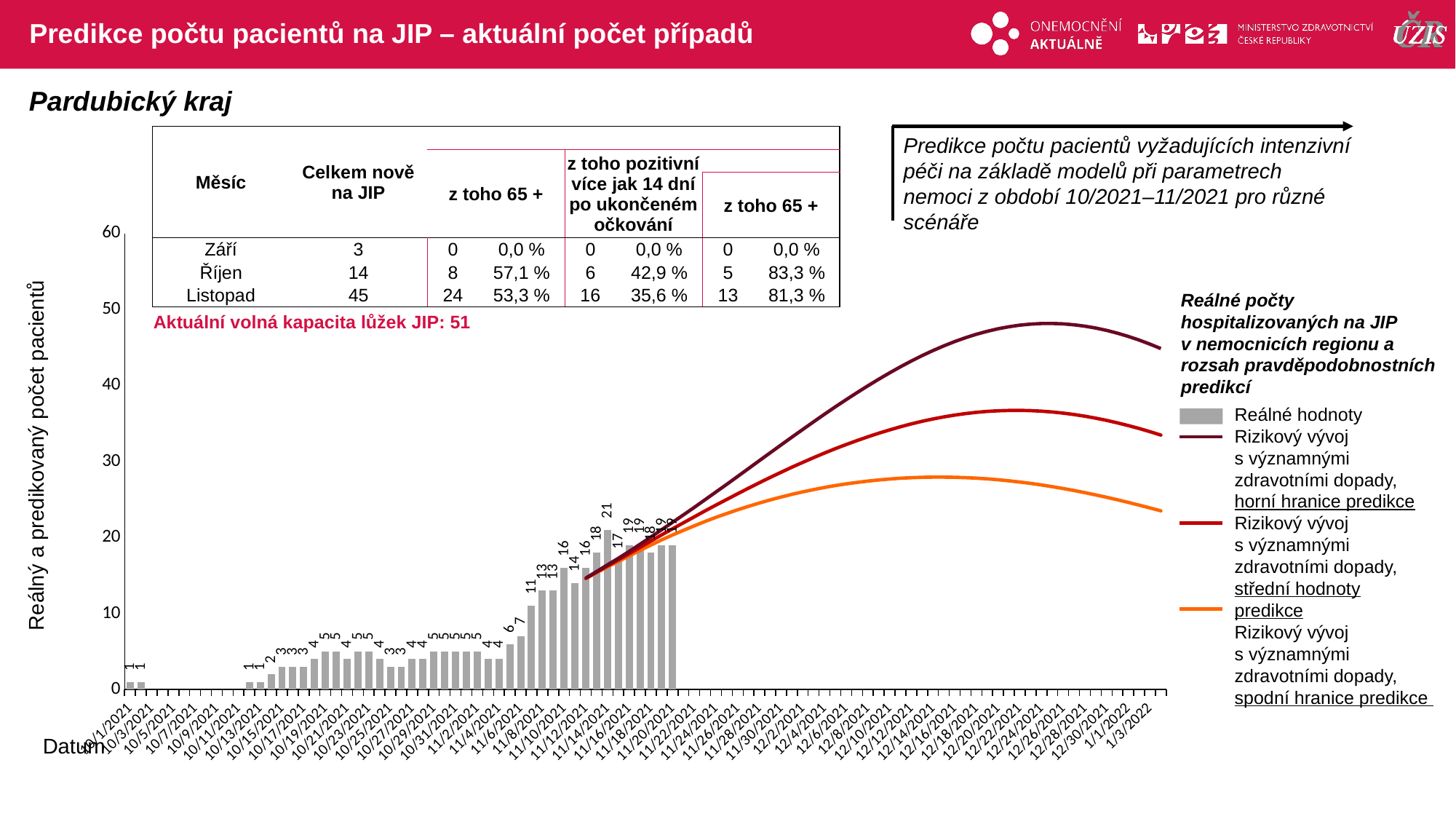

# Predikce počtu pacientů na JIP – aktuální počet případů
Pardubický kraj
| Měsíc | Celkem nově na JIP |  |  |  |  |  |  |
| --- | --- | --- | --- | --- | --- | --- | --- |
|  |  | z toho 65 + |  | z toho pozitivní více jak 14 dní po ukončeném očkování |  |  |  |
|  |  |  |  |  |  | z toho 65 + |  |
| Září | 3 | 0 | 0,0 % | 0 | 0,0 % | 0 | 0,0 % |
| Říjen | 14 | 8 | 57,1 % | 6 | 42,9 % | 5 | 83,3 % |
| Listopad | 45 | 24 | 53,3 % | 16 | 35,6 % | 13 | 81,3 % |
| Aktuální volná kapacita lůžek JIP: 51 |  |  |  |  |  |  |  |
Predikce počtu pacientů vyžadujících intenzivní péči na základě modelů při parametrech nemoci z období 10/2021–11/2021 pro různé scénáře

### Chart

| Category |  |  |  |  |  |  |
|---|---|---|---|---|---|---|
| 44470 | 1.0 | None | None | None | None | None |
| 44471 | 1.0 | None | None | None | None | None |
| 44472 | 0.0 | None | None | None | None | None |
| 44473 | 0.0 | None | None | None | None | None |
| 44474 | 0.0 | None | None | None | None | None |
| 44475 | 0.0 | None | None | None | None | None |
| 44476 | 0.0 | None | None | None | None | None |
| 44477 | 0.0 | None | None | None | None | None |
| 44478 | 0.0 | None | None | None | None | None |
| 44479 | 0.0 | None | None | None | None | None |
| 44480 | 0.0 | None | None | None | None | None |
| 44481 | 1.0 | None | None | None | None | None |
| 44482 | 1.0 | None | None | None | None | None |
| 44483 | 2.0 | None | None | None | None | None |
| 44484 | 3.0 | None | None | None | None | None |
| 44485 | 3.0 | None | None | None | None | None |
| 44486 | 3.0 | None | None | None | None | None |
| 44487 | 4.0 | None | None | None | None | None |
| 44488 | 5.0 | None | None | None | None | None |
| 44489 | 5.0 | None | None | None | None | None |
| 44490 | 4.0 | None | None | None | None | None |
| 44491 | 5.0 | None | None | None | None | None |
| 44492 | 5.0 | None | None | None | None | None |
| 44493 | 4.0 | None | None | None | None | None |
| 44494 | 3.0 | None | None | None | None | None |
| 44495 | 3.0 | None | None | None | None | None |
| 44496 | 4.0 | None | None | None | None | None |
| 44497 | 4.0 | None | None | None | None | None |
| 44498 | 5.0 | None | None | None | None | None |
| 44499 | 5.0 | None | None | None | None | None |
| 44500 | 5.0 | None | None | None | None | None |
| 44501 | 5.0 | None | None | None | None | None |
| 44502 | 5.0 | None | None | None | None | None |
| 44503 | 4.0 | None | None | None | None | None |
| 44504 | 4.0 | None | None | None | None | None |
| 44505 | 6.0 | None | None | None | None | None |
| 44506 | 7.0 | None | None | None | None | None |
| 44507 | 11.0 | None | None | None | None | None |
| 44508 | 13.0 | None | None | None | None | None |
| 44509 | 13.0 | None | None | None | None | None |
| 44510 | 16.0 | None | None | None | None | None |
| 44511 | 14.0 | None | None | None | None | None |
| 44512 | 16.0 | None | 14.595239038653311 | 14.626336905924585 | 14.657610968261828 | None |
| 44513 | 18.0 | None | 15.375933996543814 | 15.450562993484162 | 15.525833145877854 | None |
| 44514 | 21.0 | None | 16.130127162007877 | 16.262000925569993 | 16.395471279181763 | None |
| 44515 | 17.0 | None | 16.85368732113089 | 17.057748049109428 | 17.265098610822765 | None |
| 44516 | 19.0 | None | 17.574141372328917 | 17.86616246843424 | 18.164188466479146 | None |
| 44517 | 19.0 | None | 18.30134164740442 | 18.69845197226912 | 19.10562132119557 | None |
| 44518 | 18.0 | None | 19.006037848540906 | 19.52547700253804 | 20.060706692845386 | None |
| 44519 | 19.0 | None | 19.69191616240378 | 20.35140871137998 | 21.034458160214655 | None |
| 44520 | 19.0 | None | 20.32789456374453 | 21.145069554492235 | 21.99596726530601 | None |
| 44521 | None | None | 20.94266238897532 | 21.934982144888554 | 22.973955037365933 | None |
| 44522 | None | None | 21.53048926294172 | 22.715217298739717 | 23.96265075157066 | None |
| 44523 | None | None | 22.109749727707502 | 23.503530931033254 | 24.979529375734355 | None |
| 44524 | None | None | 22.648659724802933 | 24.267735865016483 | 25.992311470313645 | None |
| 44525 | None | None | 23.15373816234266 | 25.013336832520345 | 27.00576019574758 | None |
| 44526 | None | None | 23.645944780883408 | 25.760557432061503 | 28.03959633188749 | None |
| 44527 | None | None | 24.105442022418604 | 26.48862761323688 | 29.072300950023717 | None |
| 44528 | None | None | 24.54115947596341 | 27.205248246280327 | 30.110475373547345 | None |
| 44529 | None | None | 24.944530555736115 | 27.900015723048007 | 31.141945047170495 | None |
| 44530 | None | None | 25.325552250421467 | 28.58180408391621 | 32.17445932765768 | None |
| 44531 | None | None | 25.680679194290494 | 29.245429443734523 | 33.20111914290323 | None |
| 44532 | None | None | 26.003443492360265 | 29.883106196663128 | 34.21266789392199 | None |
| 44533 | None | None | 26.304531144153685 | 30.504363204649508 | 35.217247976432546 | None |
| 44534 | None | None | 26.58408688148625 | 31.107627158789015 | 36.21126044326897 | None |
| 44535 | None | None | 26.83358447237436 | 31.682880183700316 | 37.18281878866004 | None |
| 44536 | None | None | 27.053460297497274 | 32.229092375067886 | 38.12898297041843 | None |
| 44537 | None | None | 27.247730846759747 | 32.74905242562564 | 39.050802005275656 | None |
| 44538 | None | None | 27.419452685037683 | 33.24440816371853 | 39.947940773651325 | None |
| 44539 | None | None | 27.56801400270793 | 33.713161988433754 | 40.81638602397393 | None |
| 44540 | None | None | 27.69192166625033 | 34.15241738450744 | 41.65115992719791 | None |
| 44541 | None | None | 27.793468223613786 | 34.56303650484896 | 42.45097581810002 | None |
| 44542 | None | None | 27.86904199587908 | 34.94000372922691 | 43.20866688313542 | None |
| 44543 | None | None | 27.919897456439458 | 35.28339016982415 | 43.92235517752263 | None |
| 44544 | None | None | 27.943308209800325 | 35.58925972156635 | 44.58611937682528 | None |
| 44545 | None | None | 27.943594319293155 | 35.86085010549871 | 45.201339810145875 | None |
| 44546 | None | None | 27.92131937887373 | 36.09766759607389 | 45.76570156918817 | None |
| 44547 | None | None | 27.87622585894008 | 36.2984714825143 | 46.27623849073554 | None |
| 44548 | None | None | 27.807208401233016 | 36.461117597088645 | 46.72905650265591 | None |
| 44549 | None | None | 27.713433448768853 | 36.583890222556846 | 47.120887872959145 | None |
| 44550 | None | None | 27.59673925691144 | 36.667960819265446 | 47.45161843945087 | None |
| 44551 | None | None | 27.45788430933223 | 36.71343161435528 | 47.72013407451141 | None |
| 44552 | None | None | 27.297149551781054 | 36.720021446781246 | 47.92509708051986 | None |
| 44553 | None | None | 27.114567596170502 | 36.68729616702706 | 48.06518414426601 | None |
| 44554 | None | None | 26.91097381932029 | 36.61571940067821 | 48.14014199933406 | None |
| 44555 | None | None | 26.68710956298355 | 36.50575953415763 | 48.14990208459968 | None |
| 44556 | None | None | 26.443743351318552 | 36.358009172924596 | 48.09470096402737 | None |
| 44557 | None | None | 26.18153916113944 | 36.17305341570907 | 47.97495018806339 | None |
| 44558 | None | None | 25.90136514420776 | 35.9517761318828 | 47.791540359564664 | None |
| 44559 | None | None | 25.60394552945784 | 35.69500867264278 | 47.54548548797522 | None |
| 44560 | None | None | 25.28991508960962 | 35.403579281413755 | 47.237965008250995 | None |
| 44561 | None | None | 24.96014227527121 | 35.07863231308016 | 46.87063587375652 | None |
| 44562 | None | None | 24.61560467478319 | 34.721500600697695 | 46.4454974588236 | None |
| 44563 | None | None | 24.25721669983782 | 34.33352853773399 | 45.964704819664064 | None |
| 44564 | None | None | 23.885862584710704 | 33.916098974826205 | 45.43058342213813 | None |
| 44565 | None | None | 23.50246703103203 | 33.47069488955207 | 44.84567835797833 | None |
Reálné počty hospitalizovaných na JIP v nemocnicích regionu a rozsah pravděpodobnostních predikcí
Reálné hodnoty
Rizikový vývoj s významnými zdravotními dopady, horní hranice predikce Rizikový vývoj s významnými zdravotními dopady, střední hodnoty predikce
Rizikový vývoj s významnými zdravotními dopady, spodní hranice predikce

Reálný a predikovaný počet pacientů
Datum